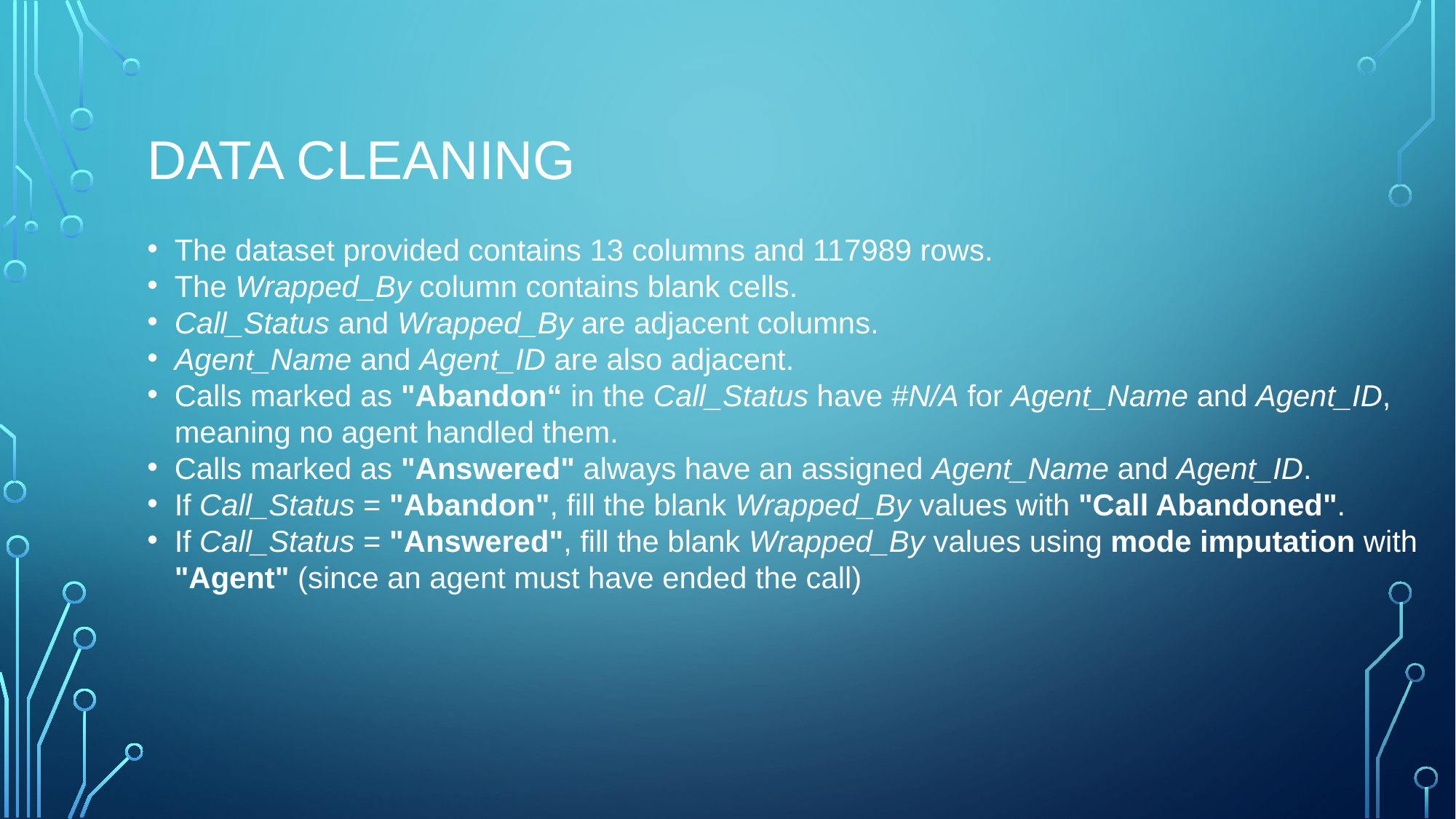

# Data Cleaning
The dataset provided contains 13 columns and 117989 rows.
The Wrapped_By column contains blank cells.
Call_Status and Wrapped_By are adjacent columns.
Agent_Name and Agent_ID are also adjacent.
Calls marked as "Abandon“ in the Call_Status have #N/A for Agent_Name and Agent_ID, meaning no agent handled them.
Calls marked as "Answered" always have an assigned Agent_Name and Agent_ID.
If Call_Status = "Abandon", fill the blank Wrapped_By values with "Call Abandoned".
If Call_Status = "Answered", fill the blank Wrapped_By values using mode imputation with "Agent" (since an agent must have ended the call)